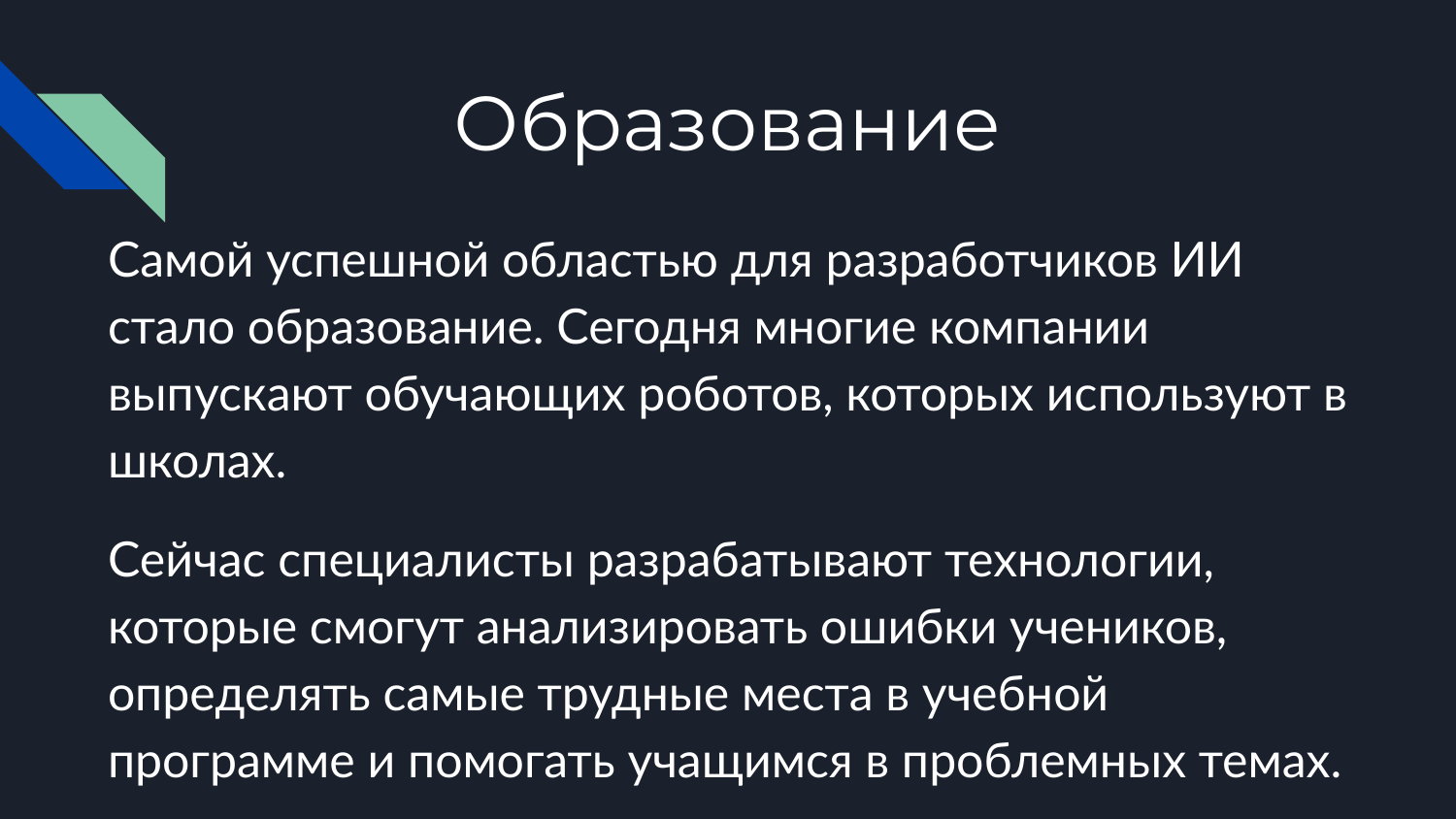

# Образование
Самой успешной областью для разработчиков ИИ стало образование. Сегодня многие компании выпускают обучающих роботов, которых используют в школах.
Сейчас специалисты разрабатывают технологии, которые смогут анализировать ошибки учеников, определять самые трудные места в учебной программе и помогать учащимся в проблемных темах.